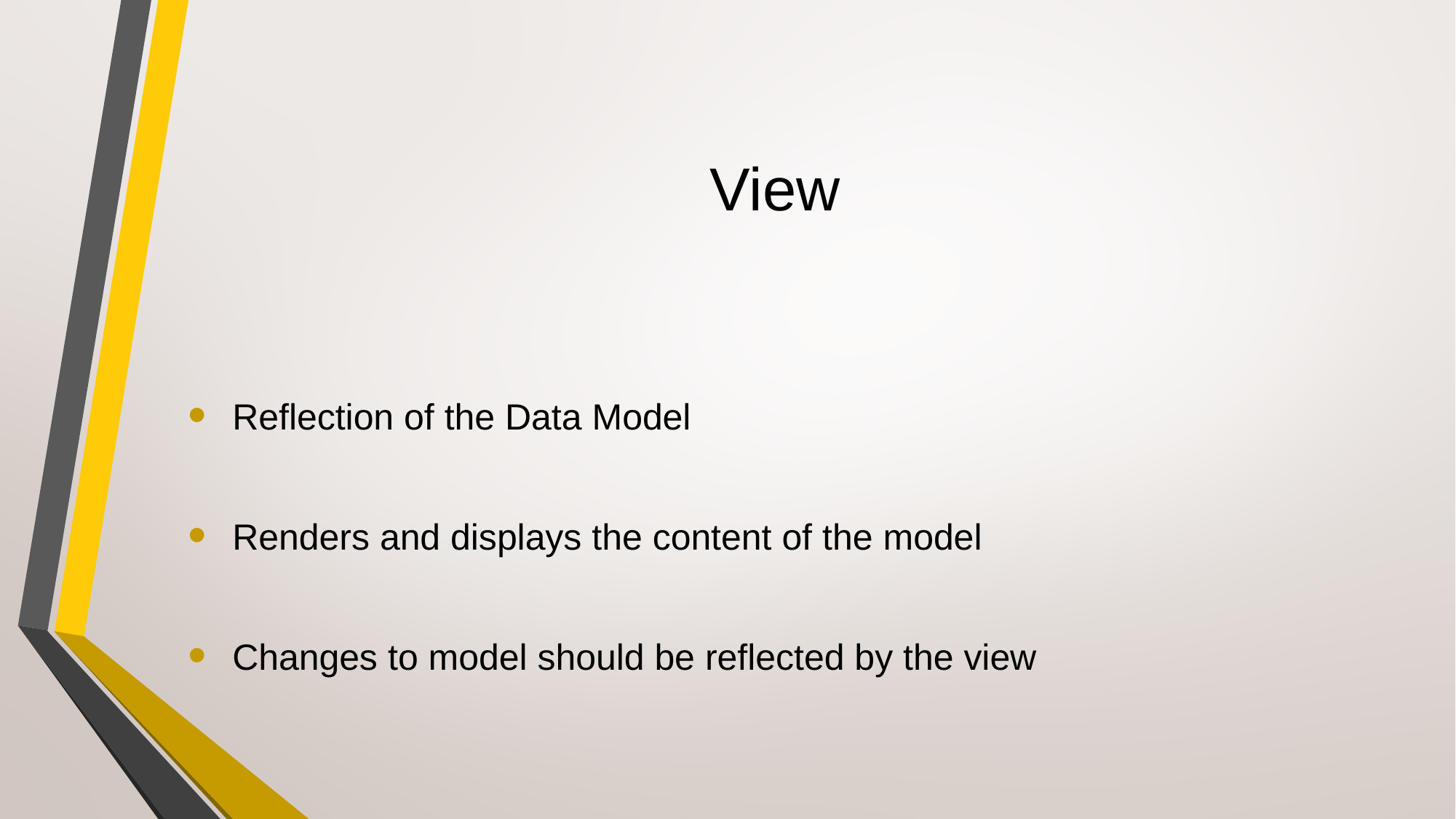

# View

 Reflection of the Data Model

 Renders and displays the content of the model

 Changes to model should be reflected by the view